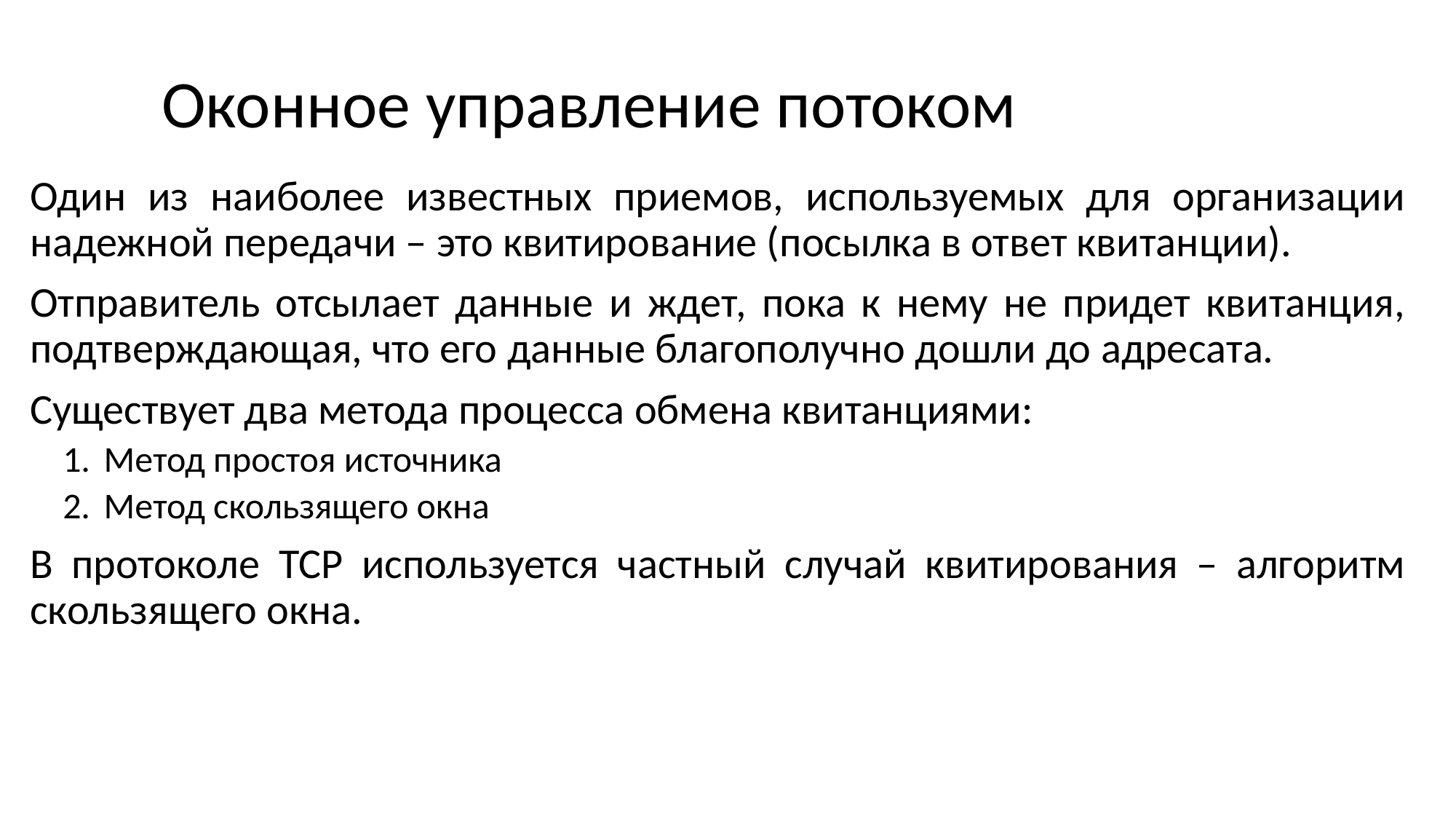

# Оконное управление потоком
Один из наиболее известных приемов, используемых для организации надежной передачи – это квитирование (посылка в ответ квитанции).
Отправитель отсылает данные и ждет, пока к нему не придет квитанция, подтверждающая, что его данные благополучно дошли до адресата.
Существует два метода процесса обмена квитанциями:
Метод простоя источника
Метод скользящего окна
В протоколе TCP используется частный случай квитирования – алгоритм скользящего окна.